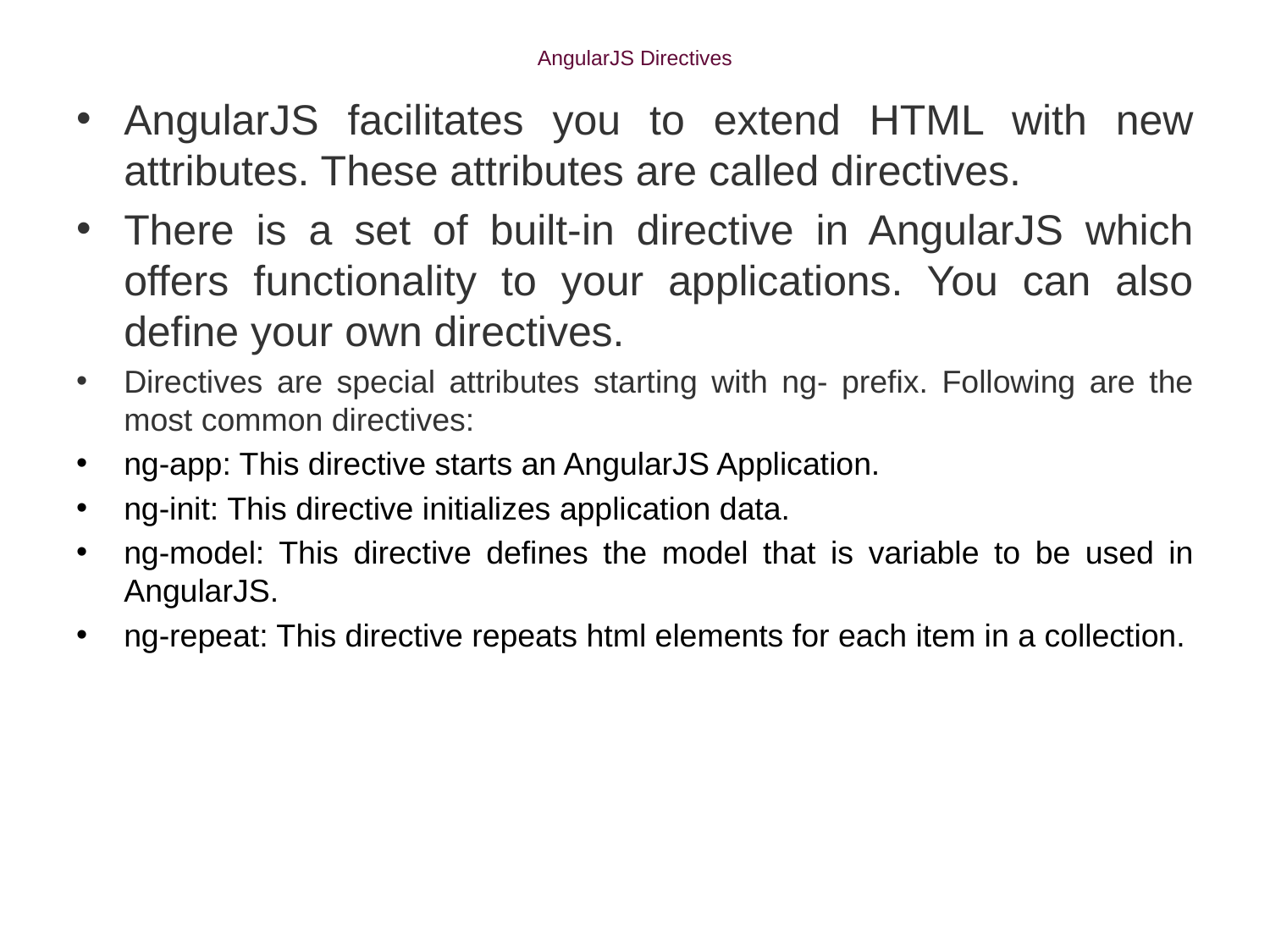

# AngularJS Directives
AngularJS facilitates you to extend HTML with new attributes. These attributes are called directives.
There is a set of built-in directive in AngularJS which offers functionality to your applications. You can also define your own directives.
Directives are special attributes starting with ng- prefix. Following are the most common directives:
ng-app: This directive starts an AngularJS Application.
ng-init: This directive initializes application data.
ng-model: This directive defines the model that is variable to be used in AngularJS.
ng-repeat: This directive repeats html elements for each item in a collection.